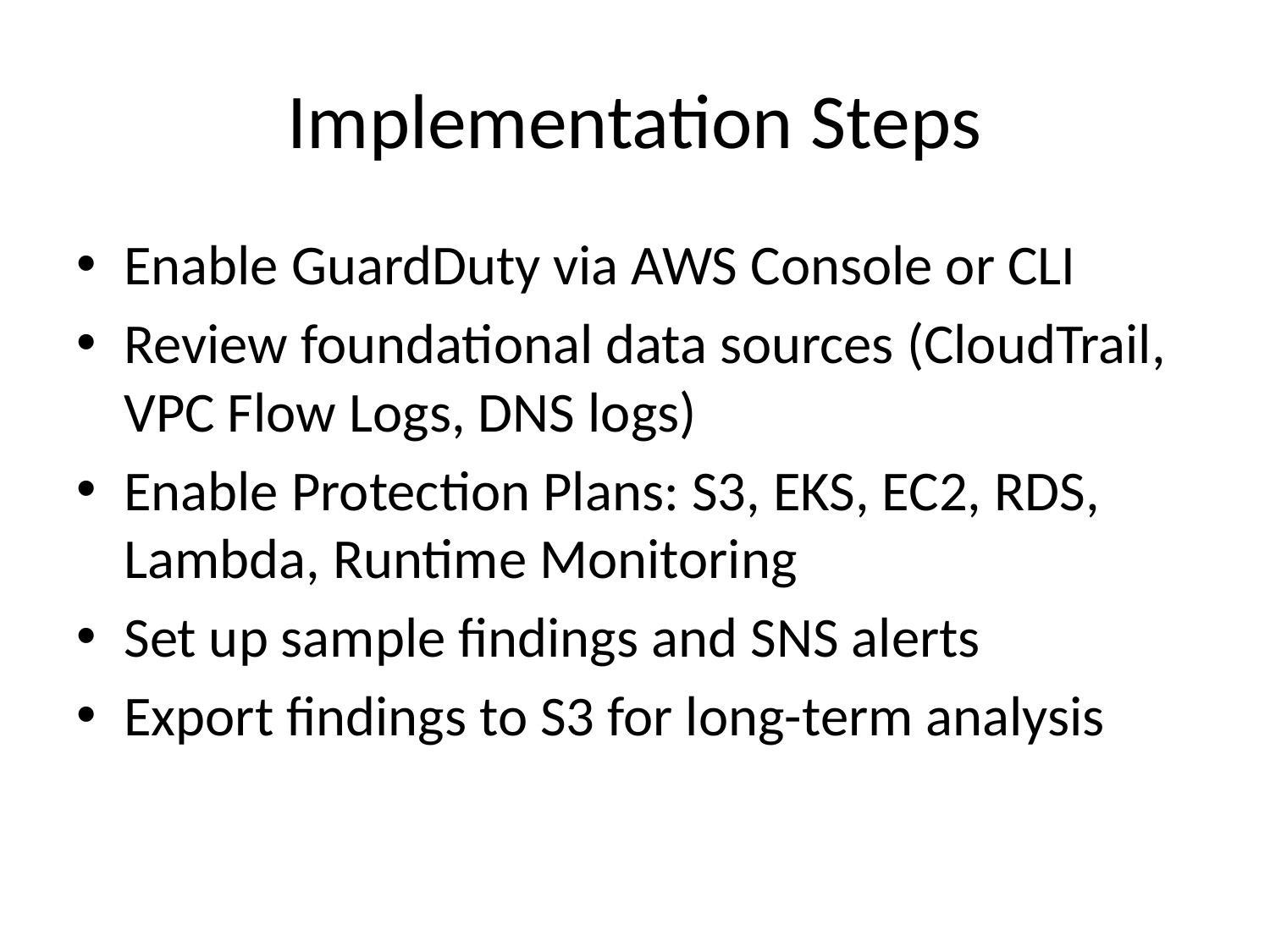

# Implementation Steps
Enable GuardDuty via AWS Console or CLI
Review foundational data sources (CloudTrail, VPC Flow Logs, DNS logs)
Enable Protection Plans: S3, EKS, EC2, RDS, Lambda, Runtime Monitoring
Set up sample findings and SNS alerts
Export findings to S3 for long-term analysis